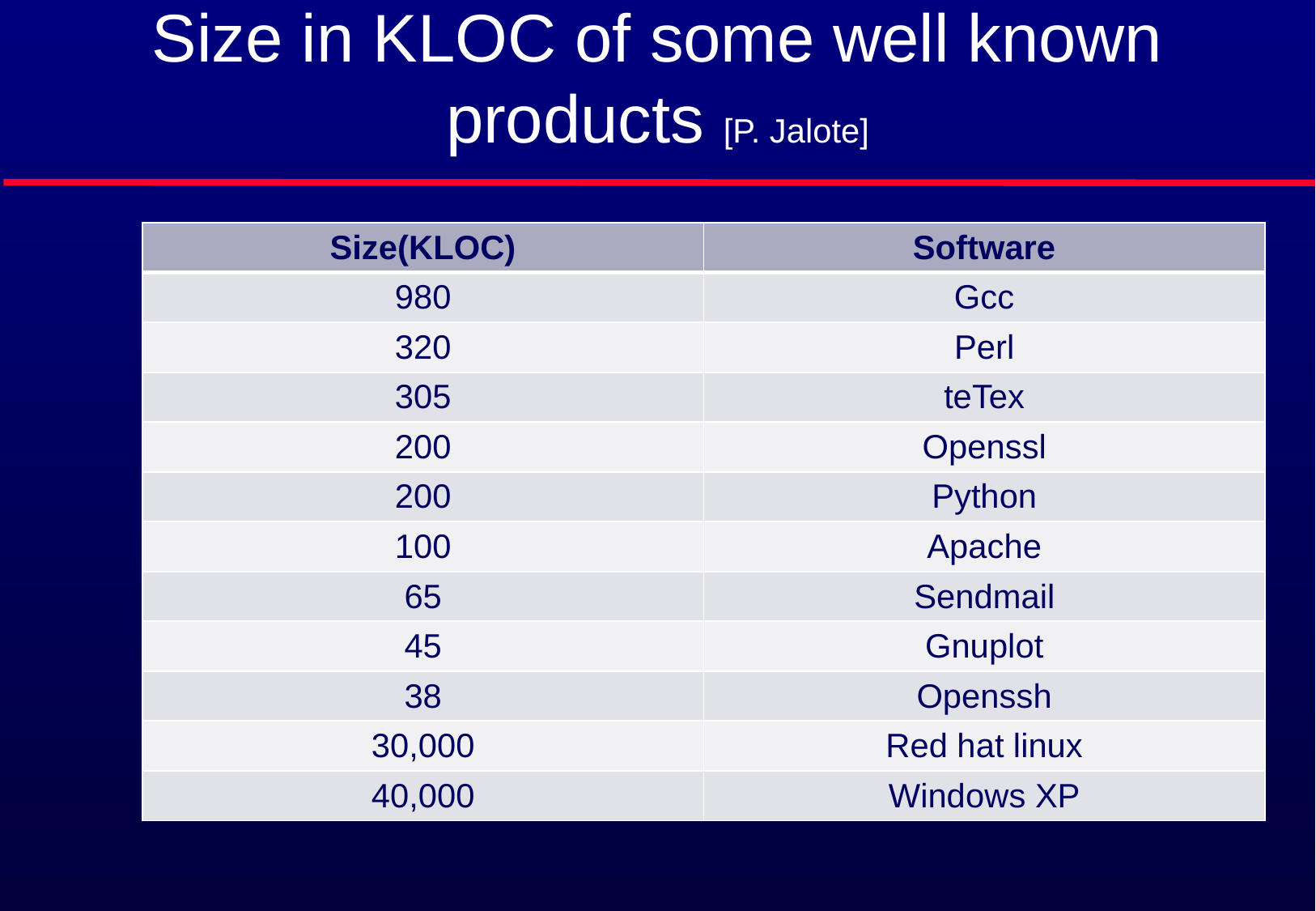

# Size in KLOC of some well known products [P. Jalote]
| Size(KLOC) | Software |
| --- | --- |
| 980 | Gcc |
| 320 | Perl |
| 305 | teTex |
| 200 | Openssl |
| 200 | Python |
| 100 | Apache |
| 65 | Sendmail |
| 45 | Gnuplot |
| 38 | Openssh |
| 30,000 | Red hat linux |
| 40,000 | Windows XP |